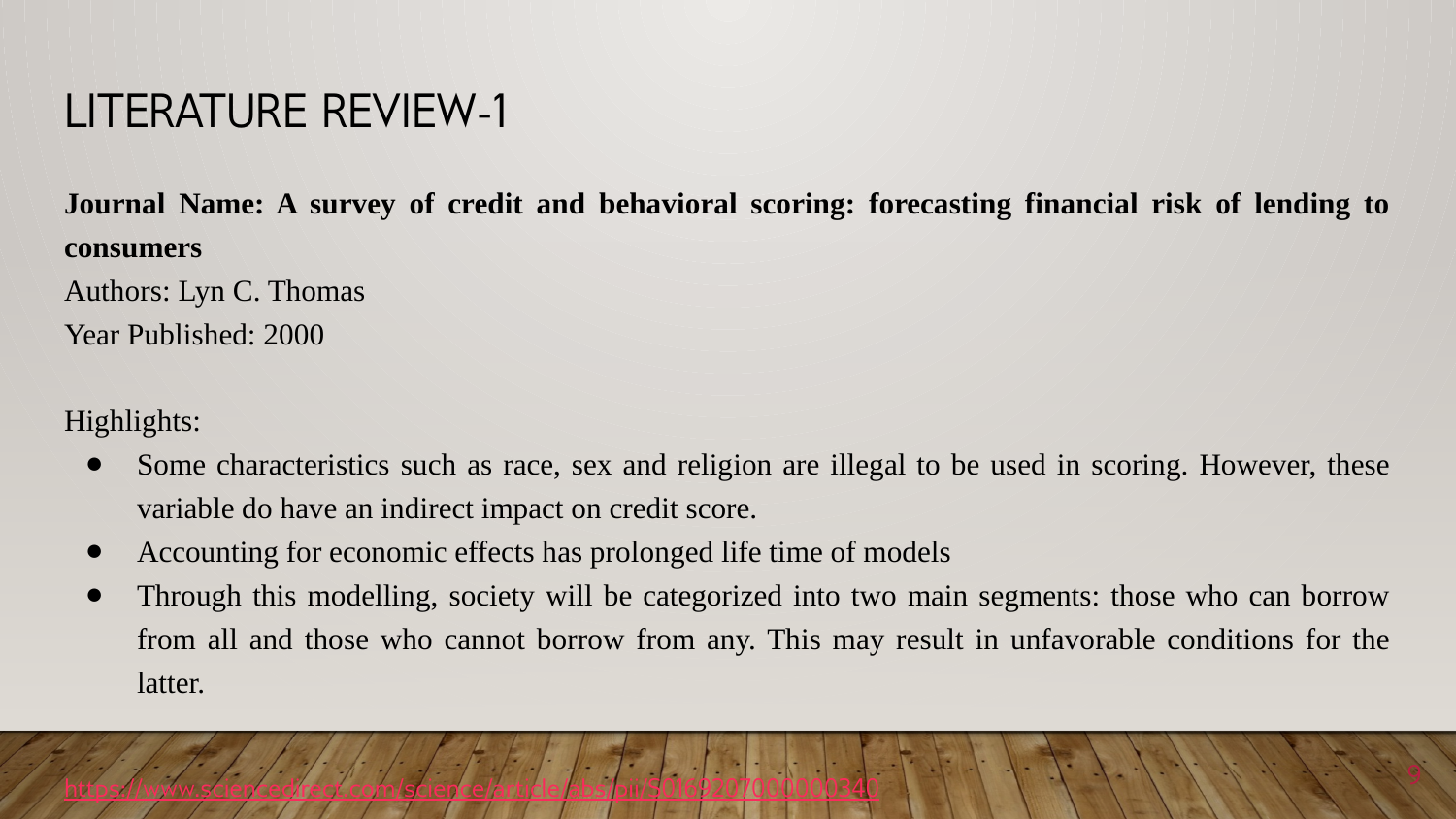

# Literature Review-1

Journal Name: A survey of credit and behavioral scoring: forecasting financial risk of lending to consumers
Authors: Lyn C. Thomas
Year Published: 2000

Highlights:
Some characteristics such as race, sex and religion are illegal to be used in scoring. However, these variable do have an indirect impact on credit score.
Accounting for economic effects has prolonged life time of models
Through this modelling, society will be categorized into two main segments: those who can borrow from all and those who cannot borrow from any. This may result in unfavorable conditions for the latter.

https://www.sciencedirect.com/science/article/abs/pii/S0169207000000340
9